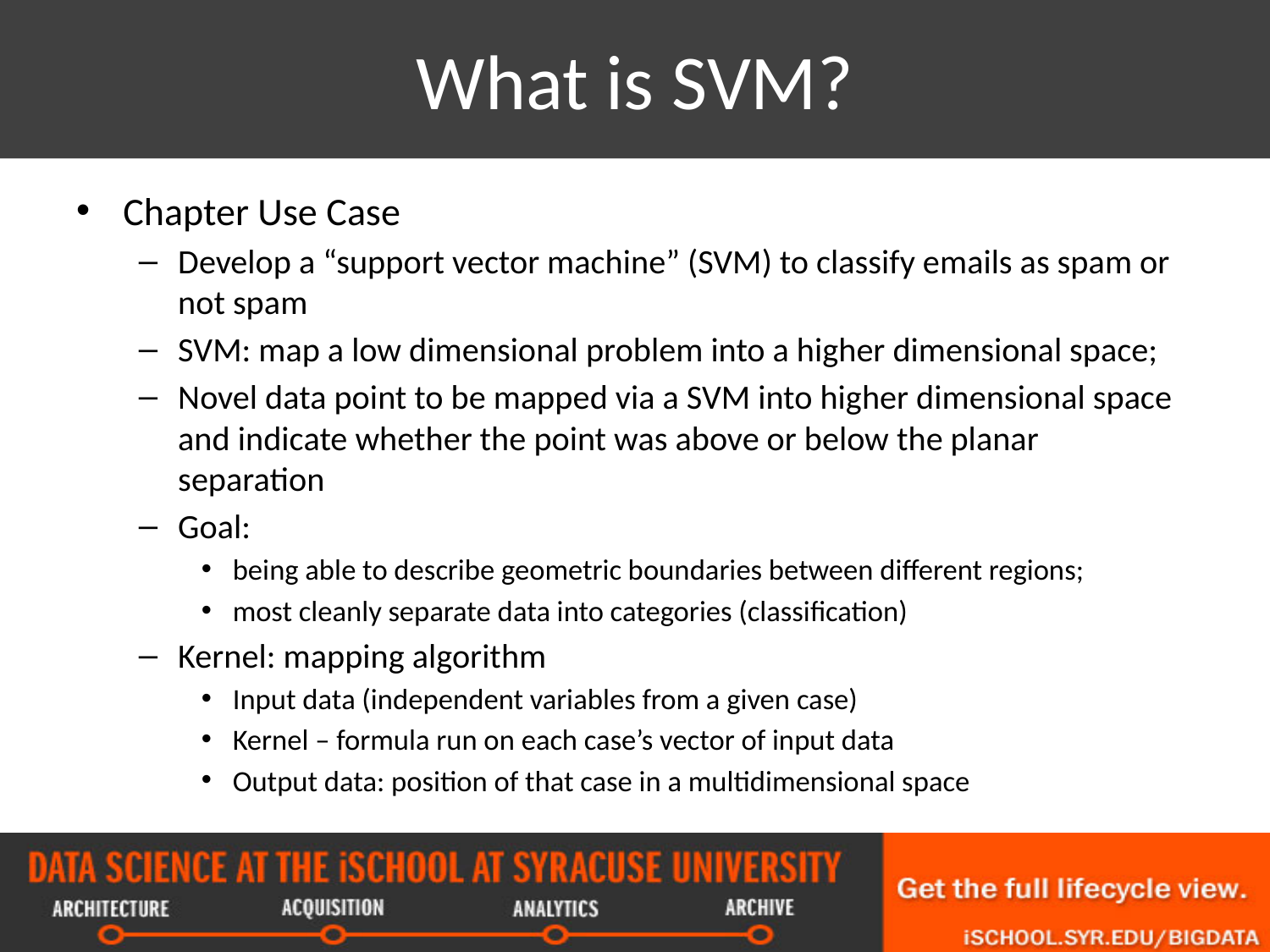

# What is SVM?
Chapter Use Case
Develop a “support vector machine” (SVM) to classify emails as spam or not spam
SVM: map a low dimensional problem into a higher dimensional space;
Novel data point to be mapped via a SVM into higher dimensional space and indicate whether the point was above or below the planar separation
Goal:
being able to describe geometric boundaries between different regions;
most cleanly separate data into categories (classification)
Kernel: mapping algorithm
Input data (independent variables from a given case)
Kernel – formula run on each case’s vector of input data
Output data: position of that case in a multidimensional space